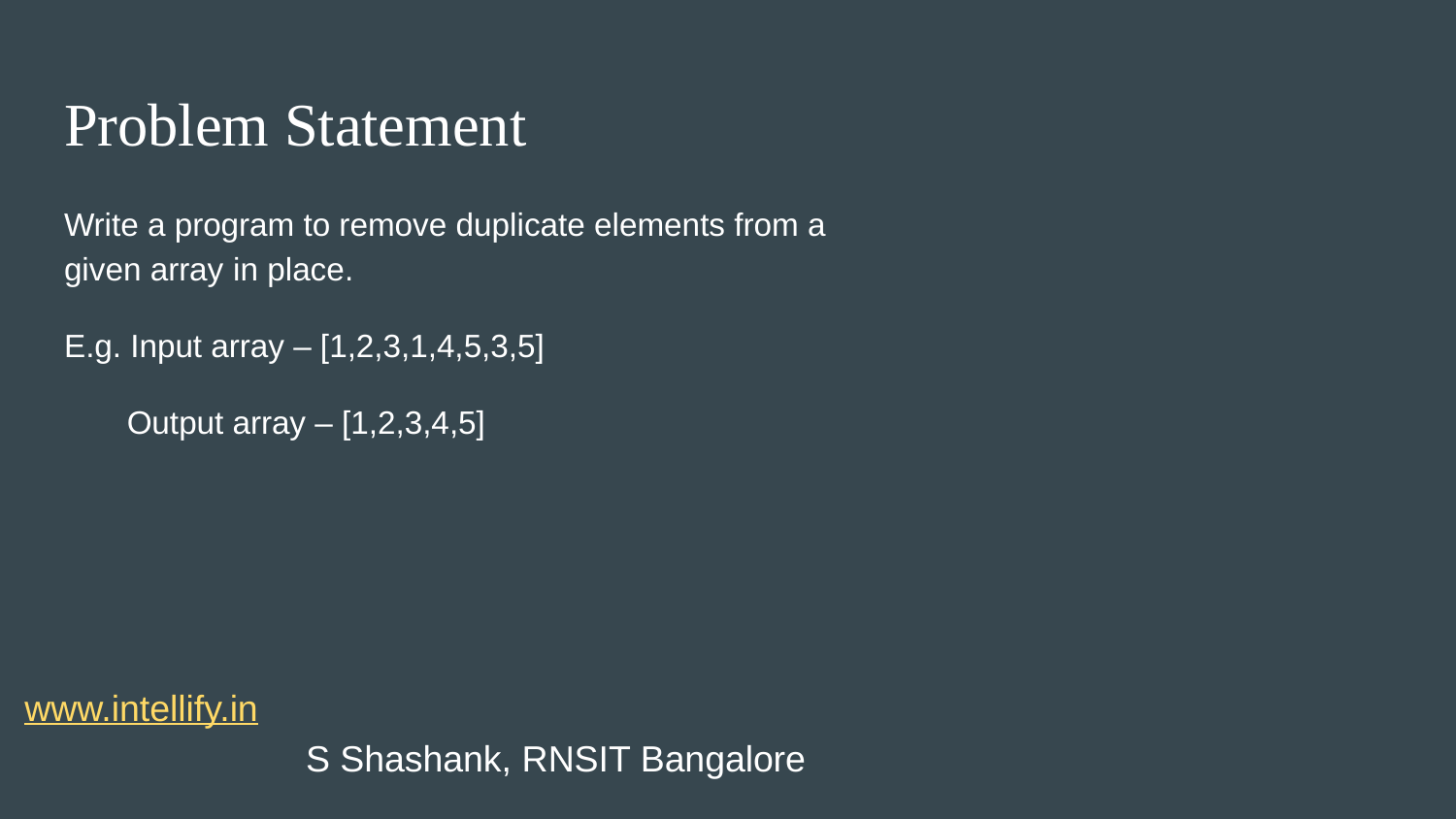

Problem Statement
Write a program to remove duplicate elements from a given array in place.
E.g. Input array – [1,2,3,1,4,5,3,5]
       Output array – [1,2,3,4,5]
5
35
22
25
15
 www.intellify.in							   			S Shashank, RNSIT Bangalore